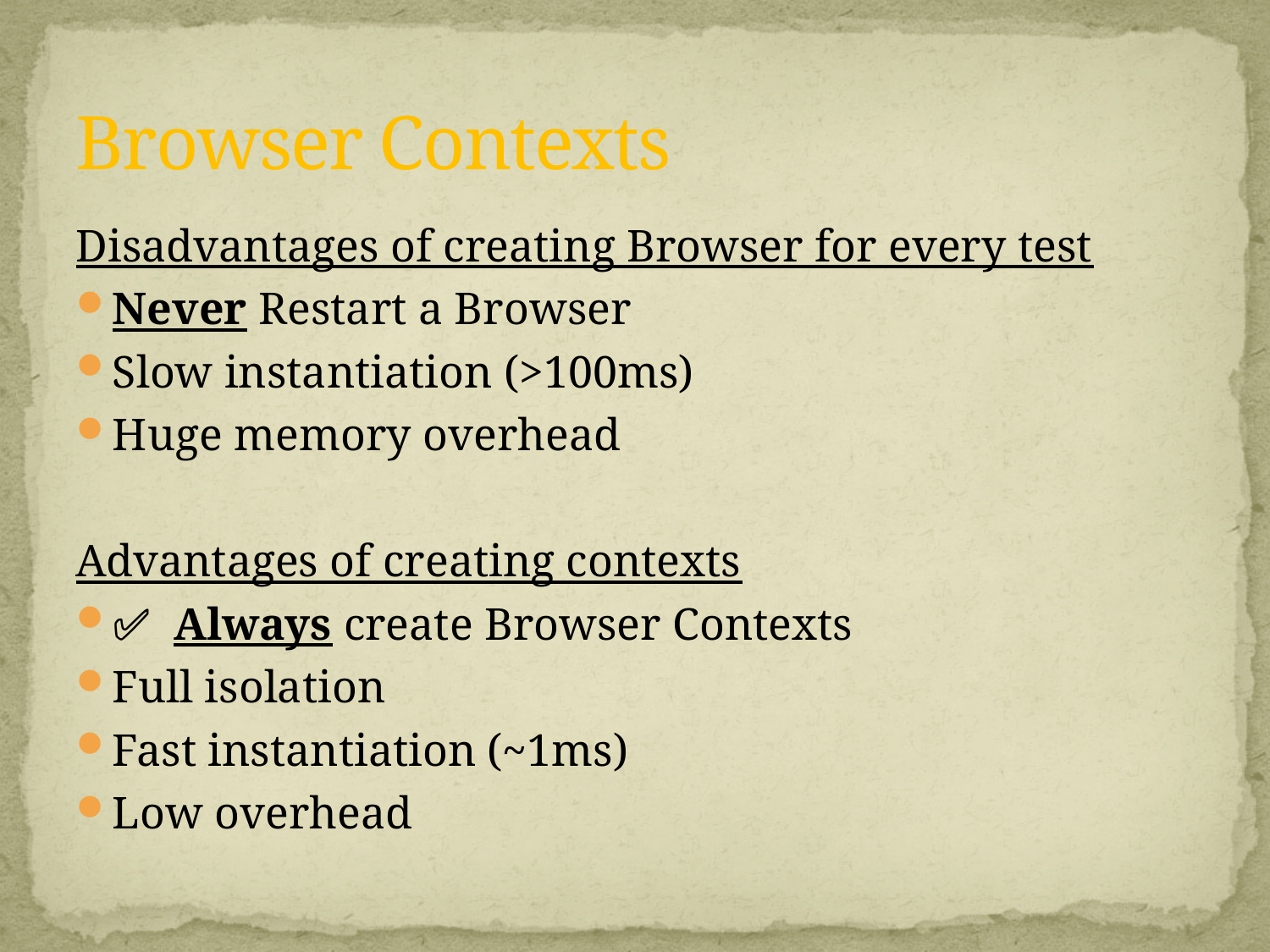

# Browser Contexts
Disadvantages of creating Browser for every test
Never Restart a Browser
Slow instantiation (>100ms)
Huge memory overhead

Advantages of creating contexts
✅  Always create Browser Contexts
Full isolation
Fast instantiation (~1ms)
Low overhead